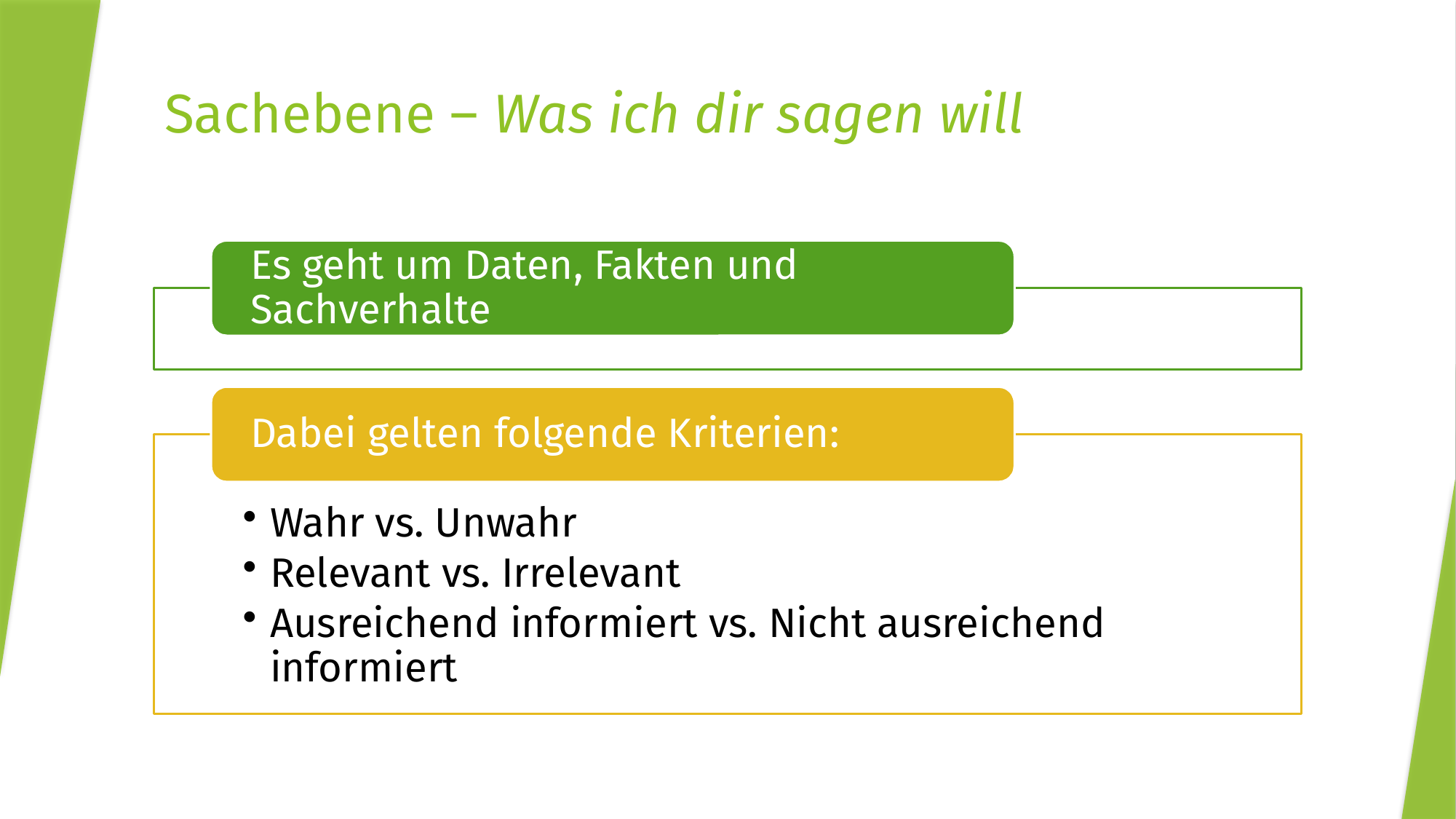

# Sachebene – Was ich dir sagen will
Es geht um Daten, Fakten und Sachverhalte
Wahr vs. Unwahr
Relevant vs. Irrelevant
Ausreichend informiert vs. Nicht ausreichend informiert
Dabei gelten folgende Kriterien: